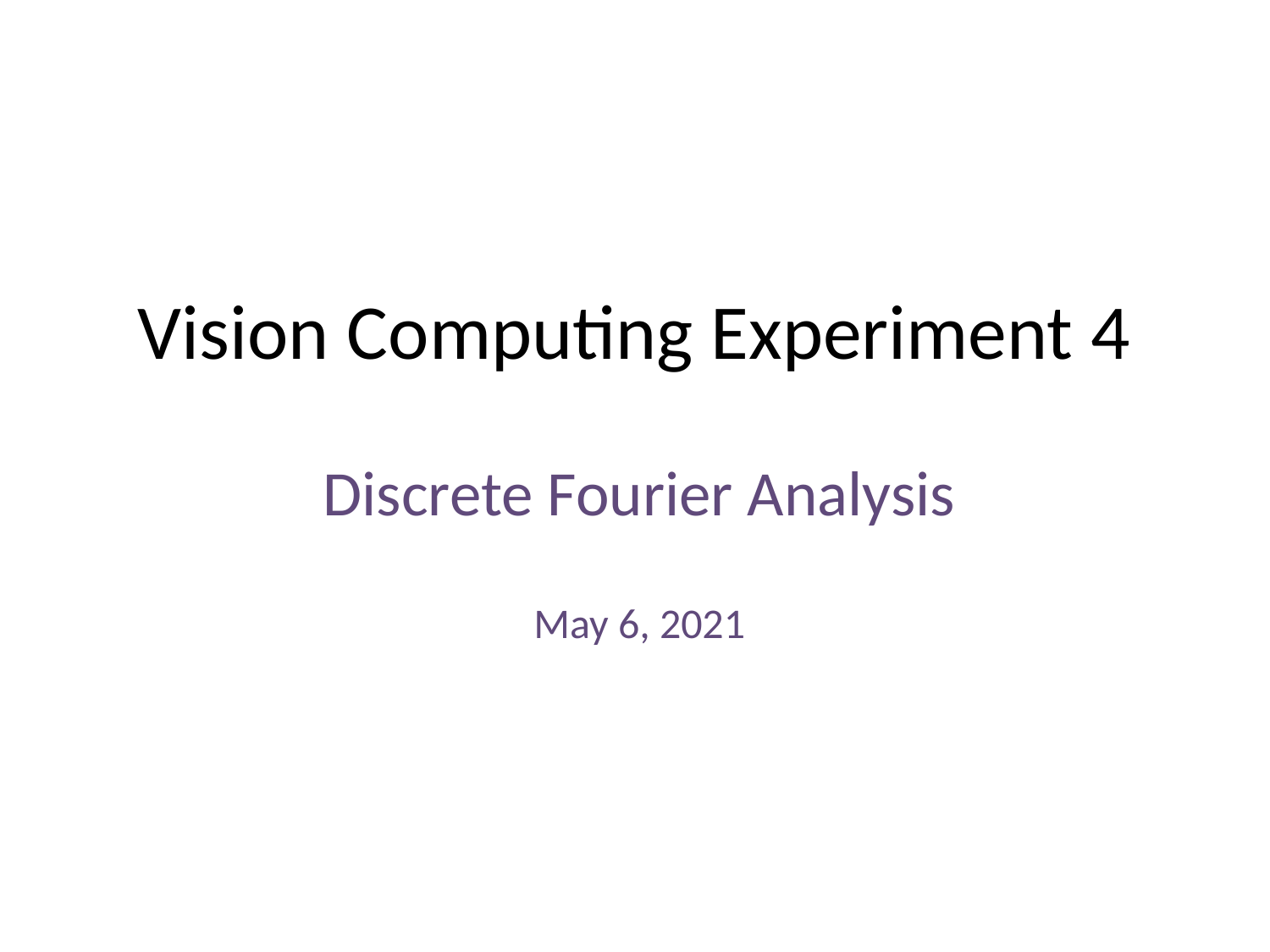

# Vision Computing Experiment 4
Discrete Fourier Analysis

May 6, 2021